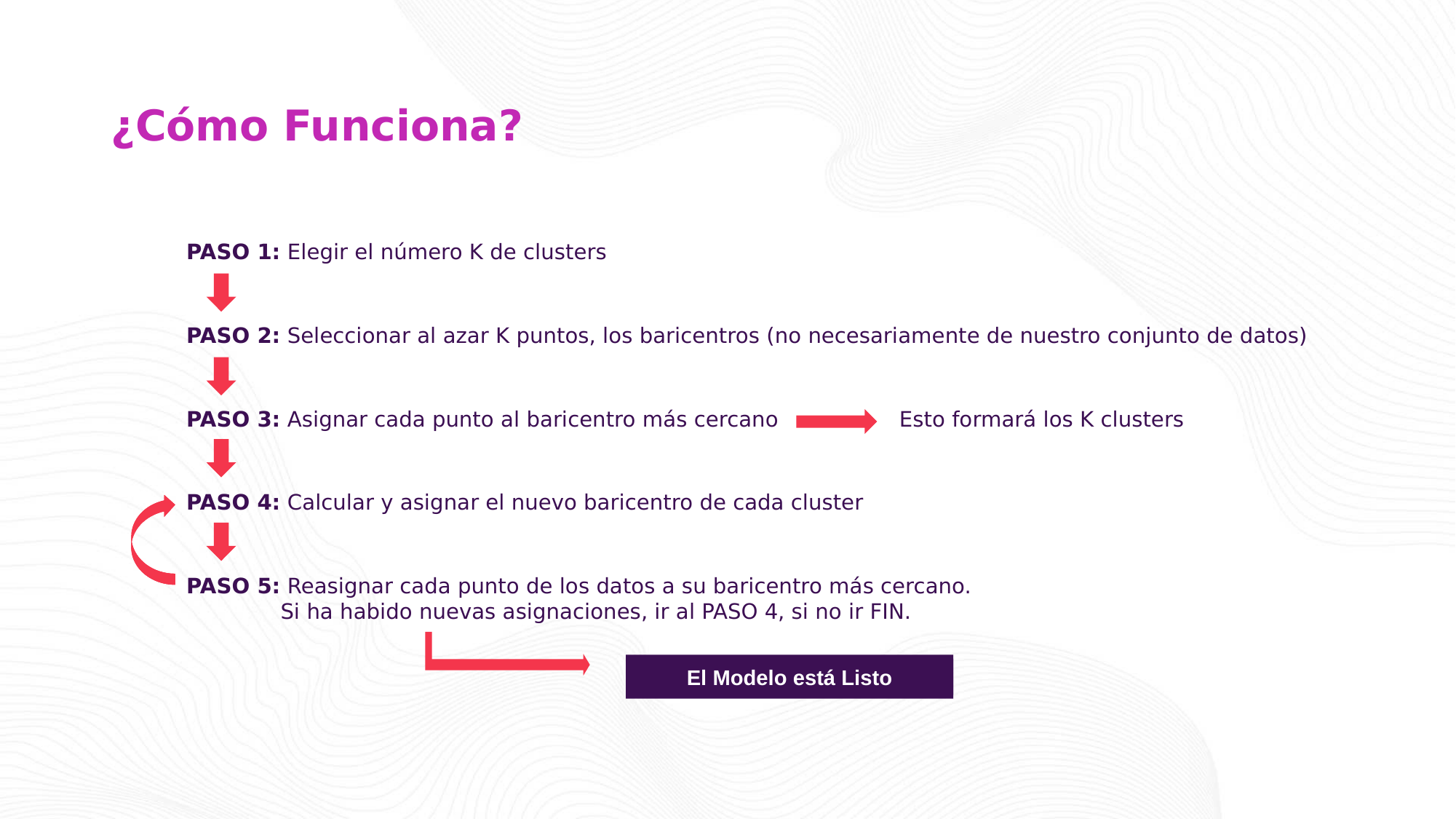

# ¿Cómo Funciona?
PASO 1: Elegir el número K de clusters

PASO 2: Seleccionar al azar K puntos, los baricentros (no necesariamente de nuestro conjunto de datos)

PASO 3: Asignar cada punto al baricentro más cercano                  Esto formará los K clusters

PASO 4: Calcular y asignar el nuevo baricentro de cada cluster

PASO 5: Reasignar cada punto de los datos a su baricentro más cercano.
              Si ha habido nuevas asignaciones, ir al PASO 4, si no ir FIN.

El Modelo está Listo